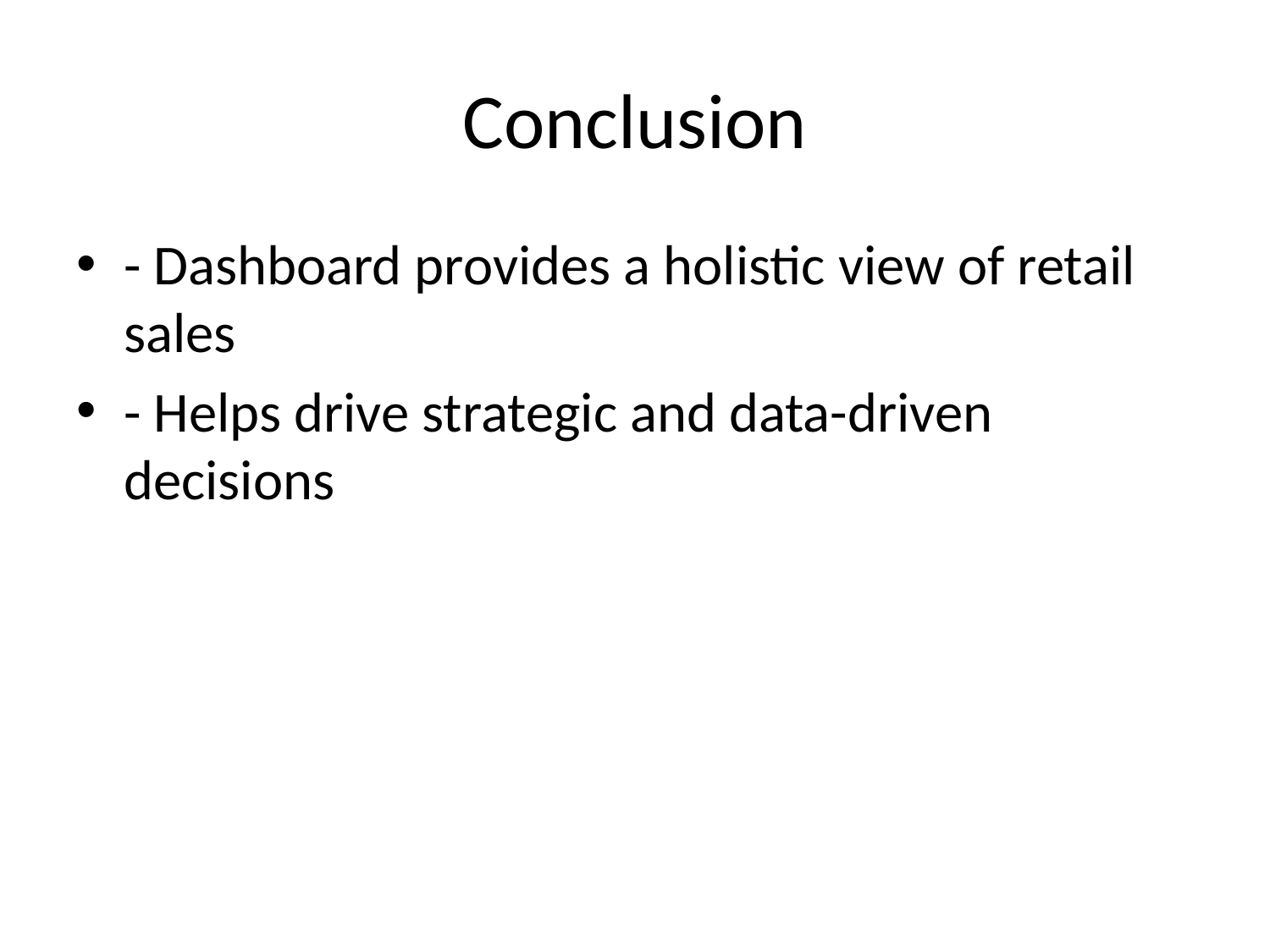

# Conclusion
- Dashboard provides a holistic view of retail sales
- Helps drive strategic and data-driven decisions